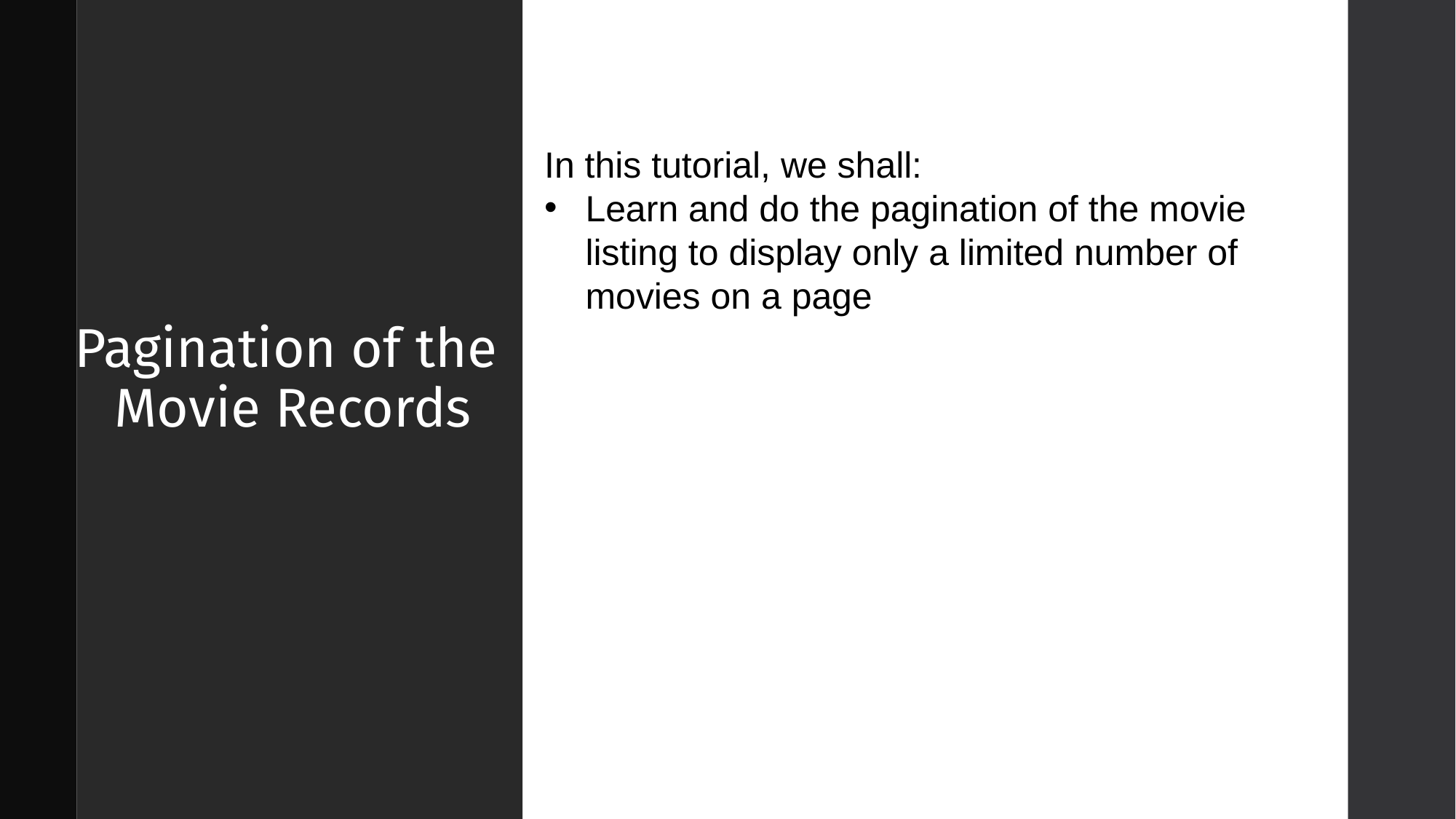

# Pagination of the     Movie Records
In this tutorial, we shall:
Learn and do the pagination of the movie listing to display only a limited number of movies on a page